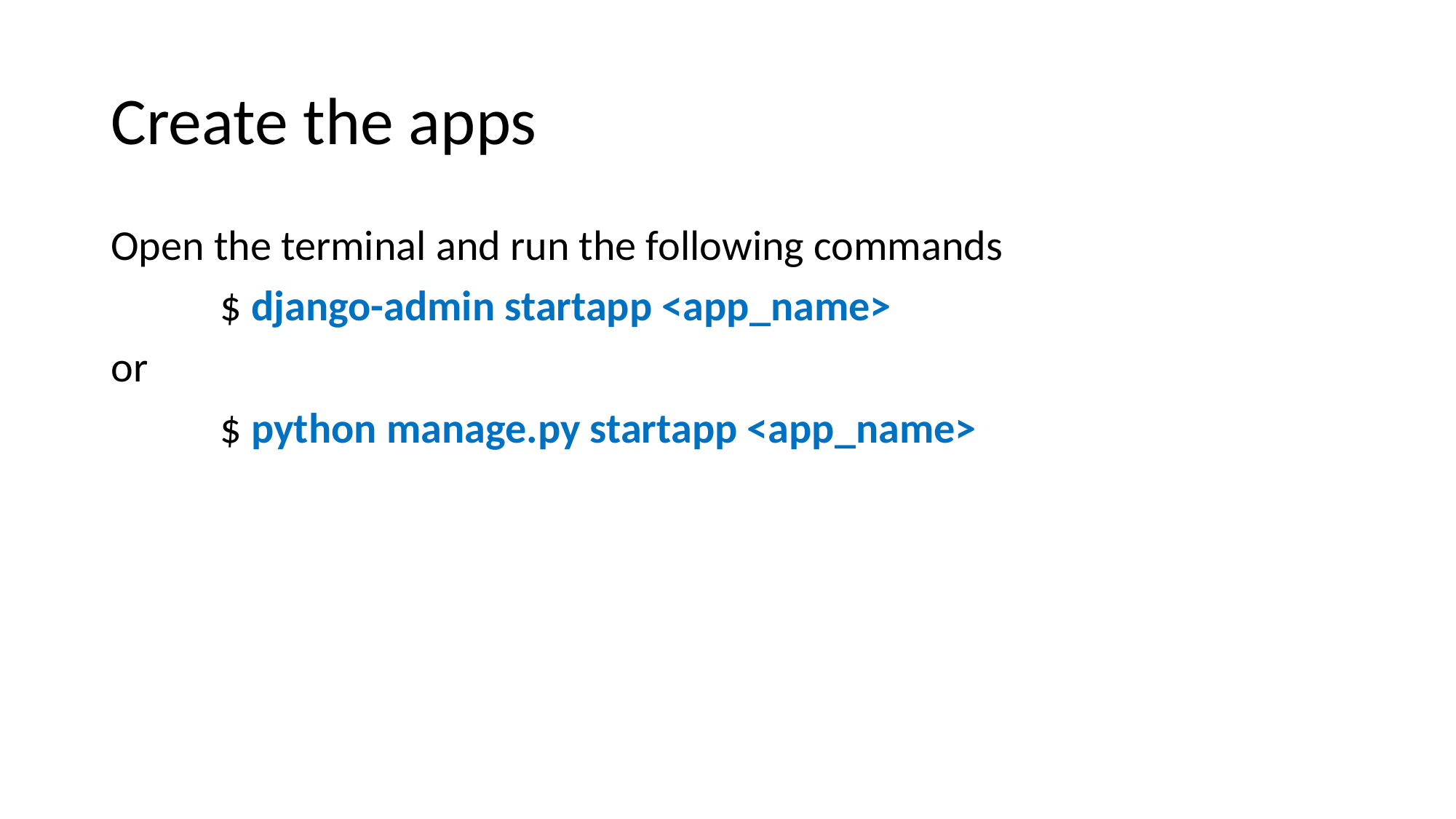

# Create the apps
Open the terminal and run the following commands
	$ django-admin startapp <app_name>
or
	$ python manage.py startapp <app_name>